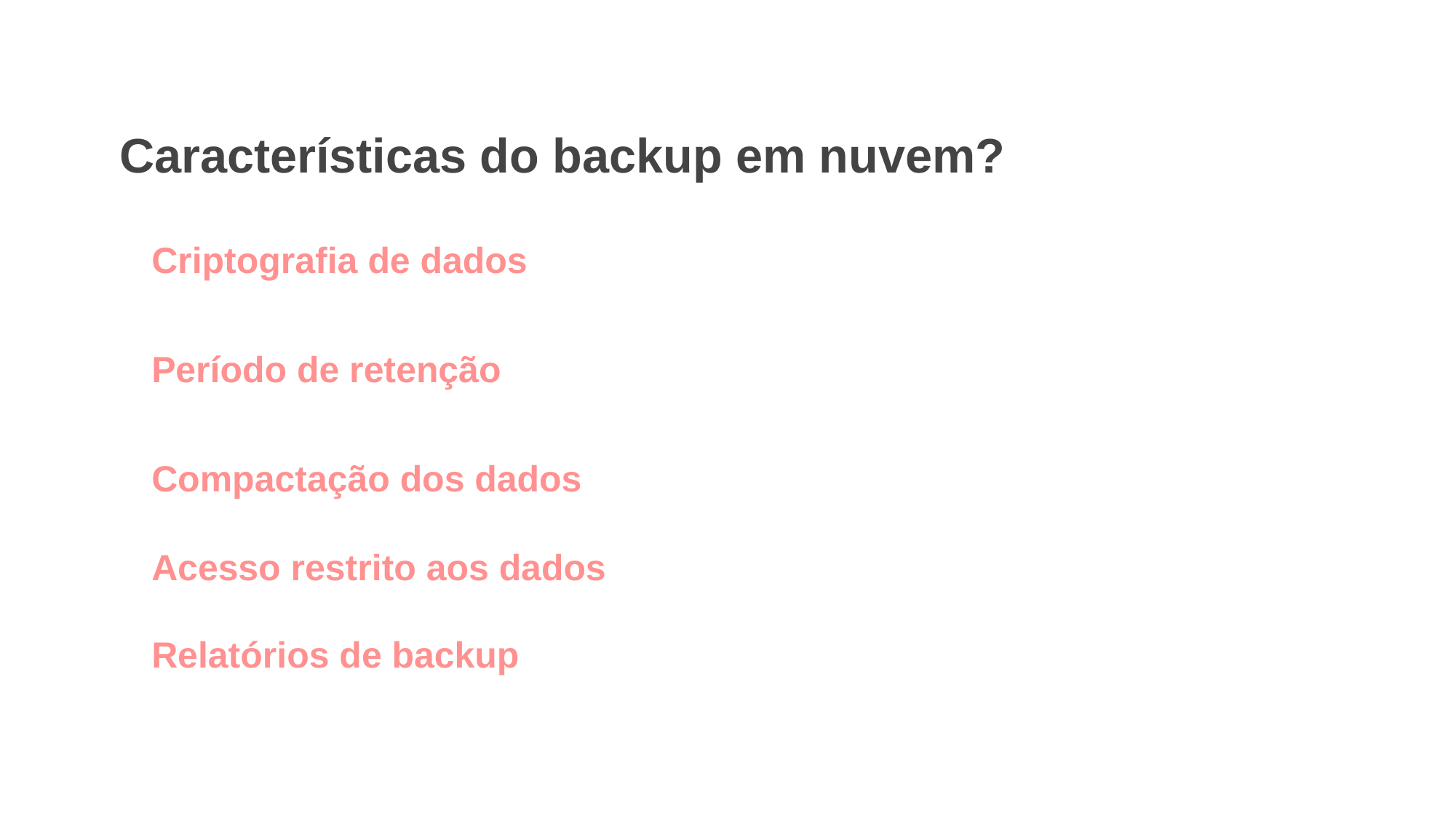

Características do backup em nuvem?
Criptografia de dados
Período de retenção
Compactação dos dados
Acesso restrito aos dados
Relatórios de backup